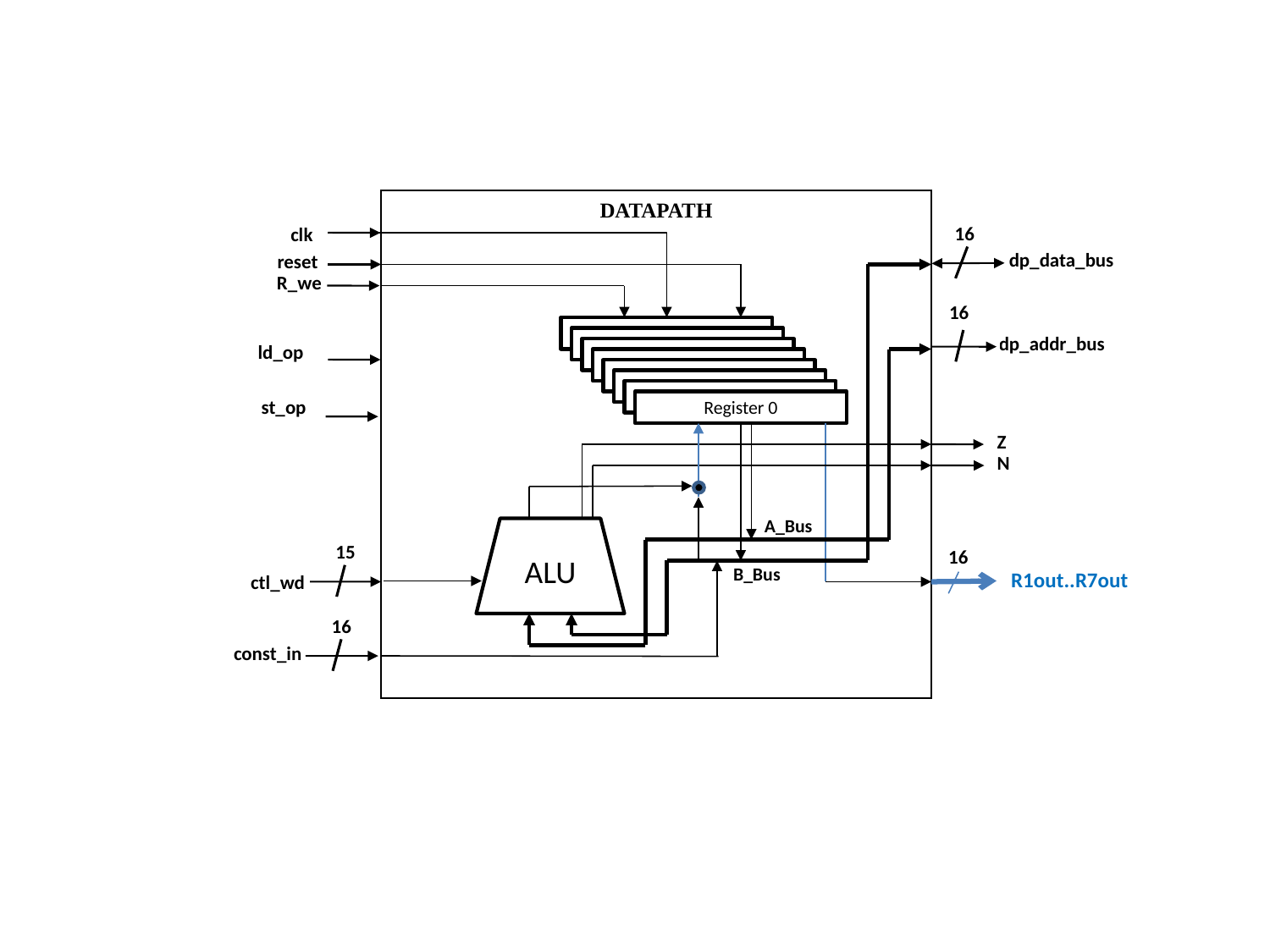

DATAPATH
16
clk

dp_data_bus
reset

R_we

16
Register 0
Register 0
Register 0
Register 0
Register 0
Register 0
Register 0
Register 0
dp_addr_bus

ld_op

st_op

Z

N

A_Bus
ALU
15
16
B_Bus
R1out..R7out
   ctl_wd

16
const_in